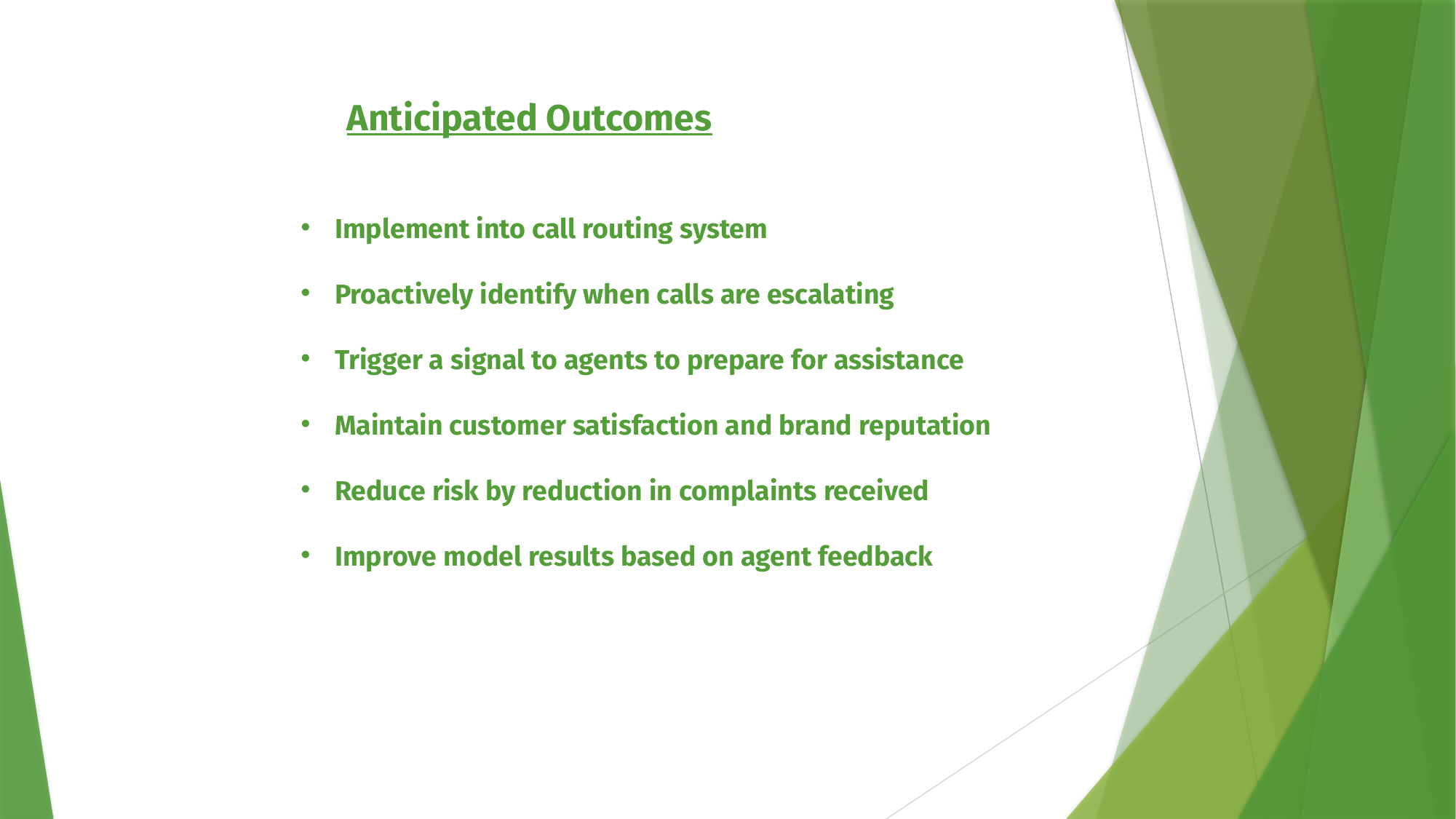

Anticipated Outcomes
Implement into call routing system

Proactively identify when calls are escalating

Trigger a signal to agents to prepare for assistance

Maintain customer satisfaction and brand reputation

Reduce risk by reduction in complaints received

Improve model results based on agent feedback